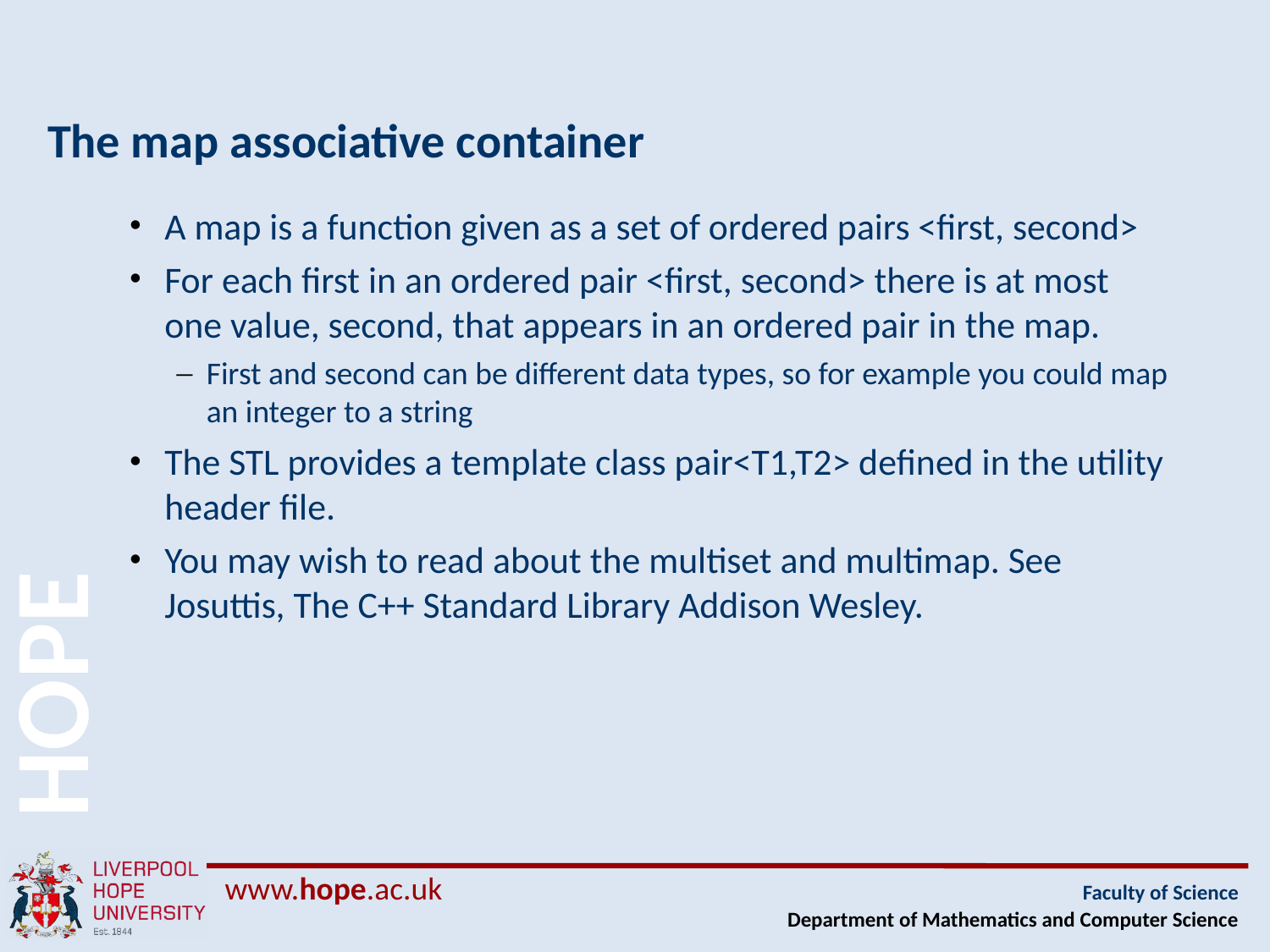

# The map associative container
A map is a function given as a set of ordered pairs <first, second>
For each first in an ordered pair <first, second> there is at most one value, second, that appears in an ordered pair in the map.
First and second can be different data types, so for example you could map an integer to a string
The STL provides a template class pair<T1,T2> defined in the utility header file.
You may wish to read about the multiset and multimap. See Josuttis, The C++ Standard Library Addison Wesley.